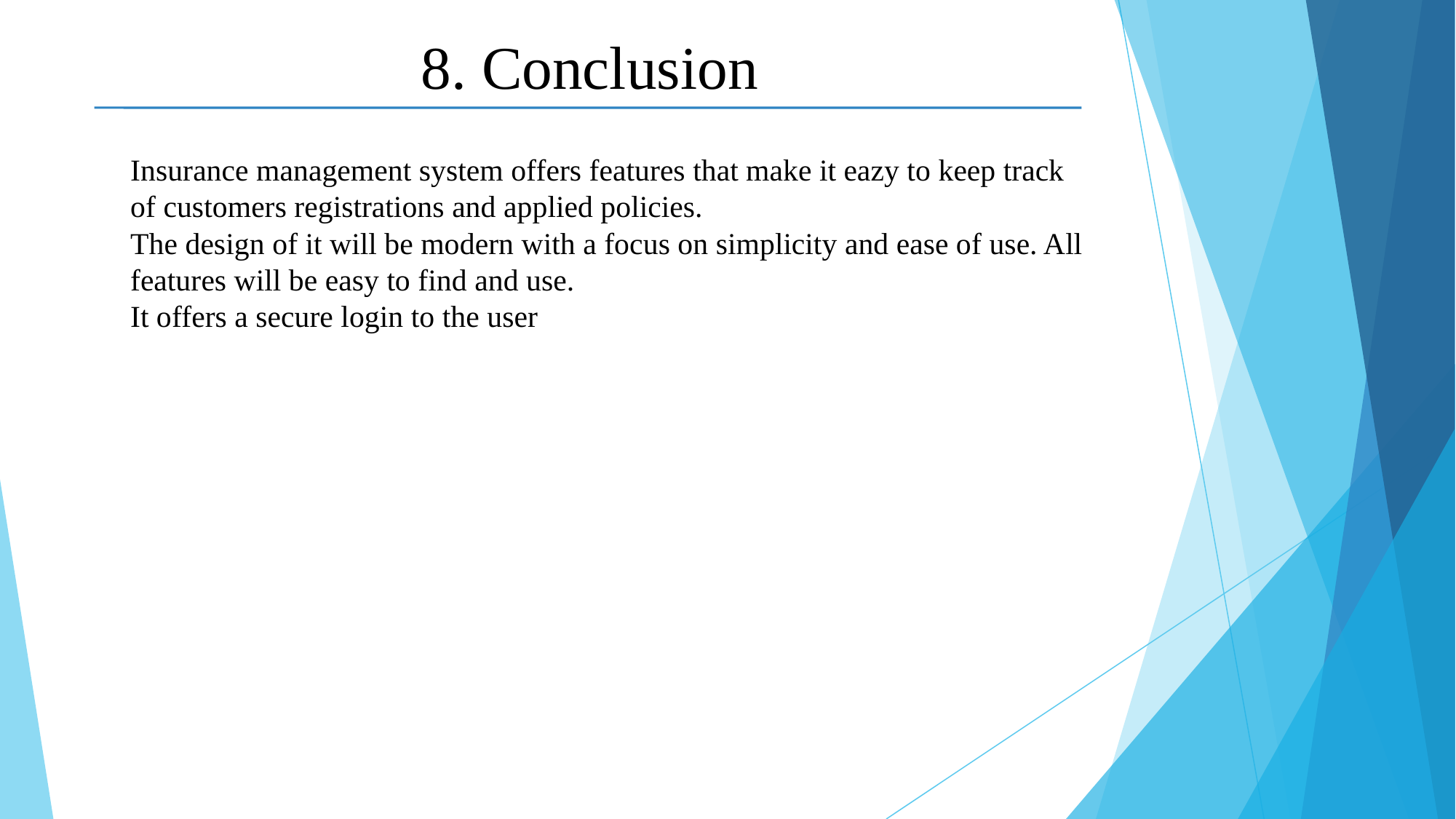

8. Conclusion

Insurance management system offers features that make it eazy to keep track   of customers registrations and applied policies.
The design of it will be modern with a focus on simplicity and ease of use. All features will be easy to find and use.
It offers a secure login to the user